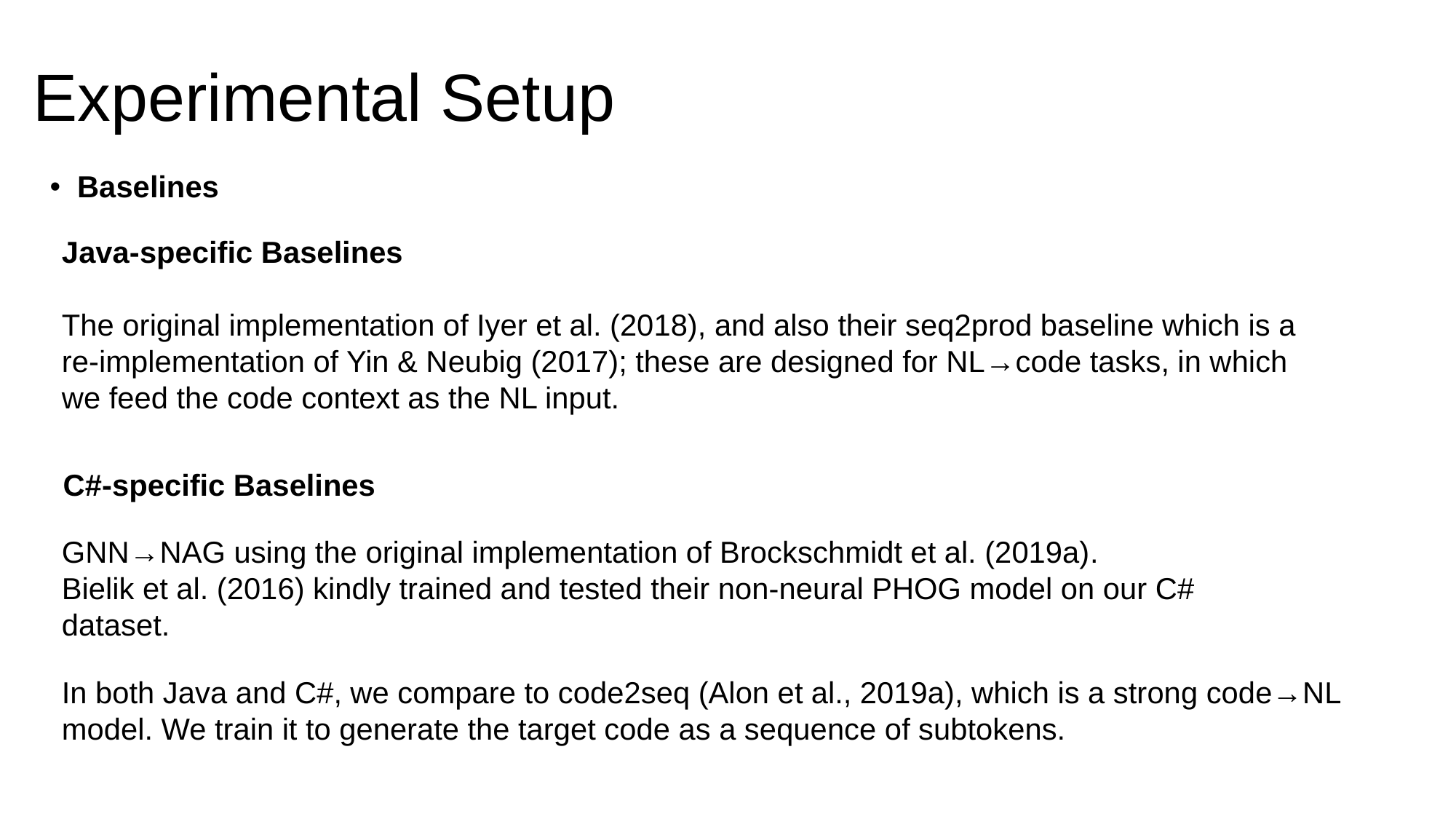

# Experimental Setup
Baselines
Java-specific Baselines

The original implementation of Iyer et al. (2018), and also their seq2prod baseline which is a re-implementation of Yin & Neubig (2017); these are designed for NL→code tasks, in which we feed the code context as the NL input.
C#-specific Baselines
GNN→NAG using the original implementation of Brockschmidt et al. (2019a).
Bielik et al. (2016) kindly trained and tested their non-neural PHOG model on our C# dataset.
In both Java and C#, we compare to code2seq (Alon et al., 2019a), which is a strong code→NL model. We train it to generate the target code as a sequence of subtokens.